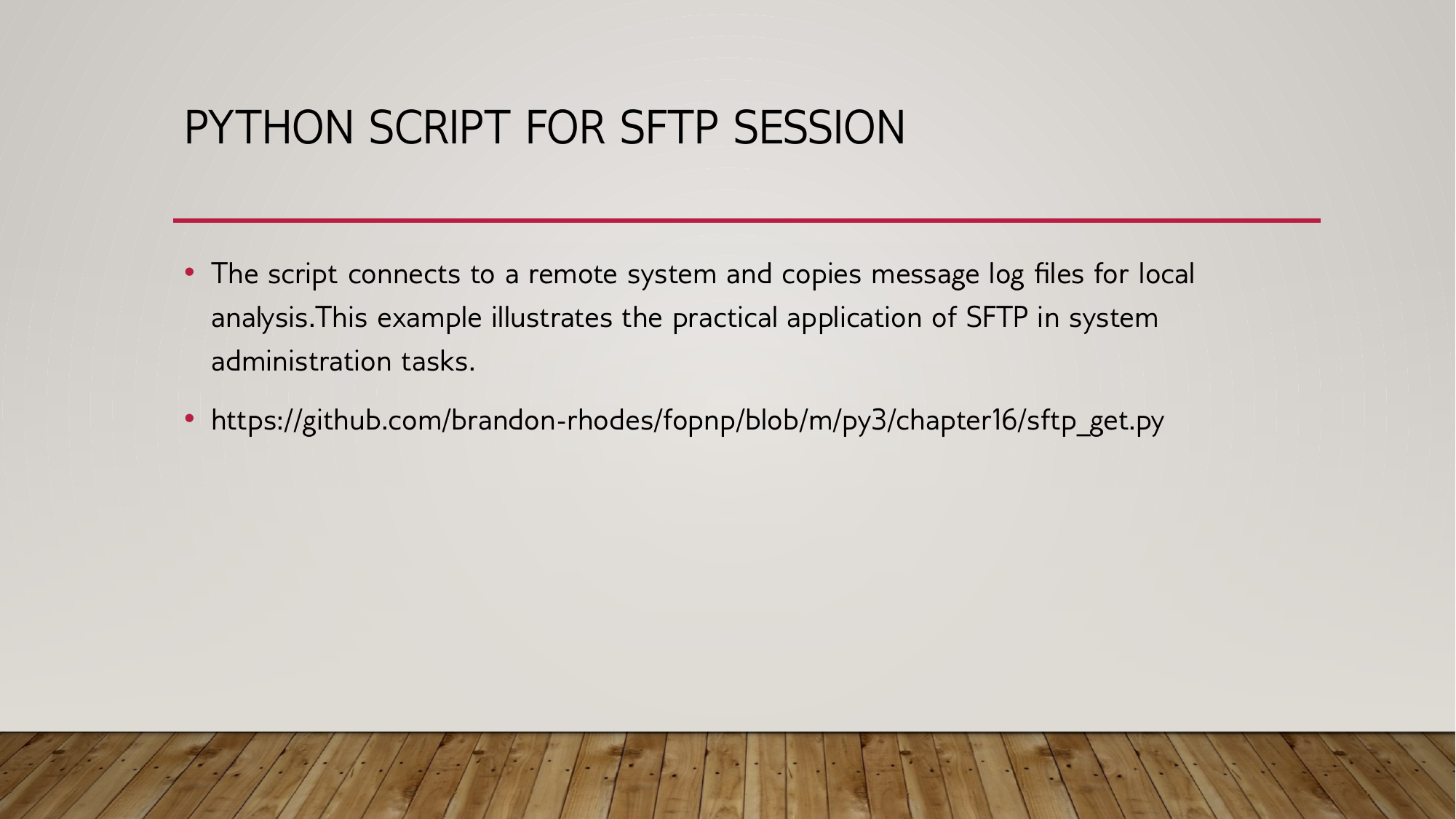

# Python Script for SFTP Session
The script connects to a remote system and copies message log files for local analysis.This example illustrates the practical application of SFTP in system administration tasks.
https://github.com/brandon-rhodes/fopnp/blob/m/py3/chapter16/sftp_get.py